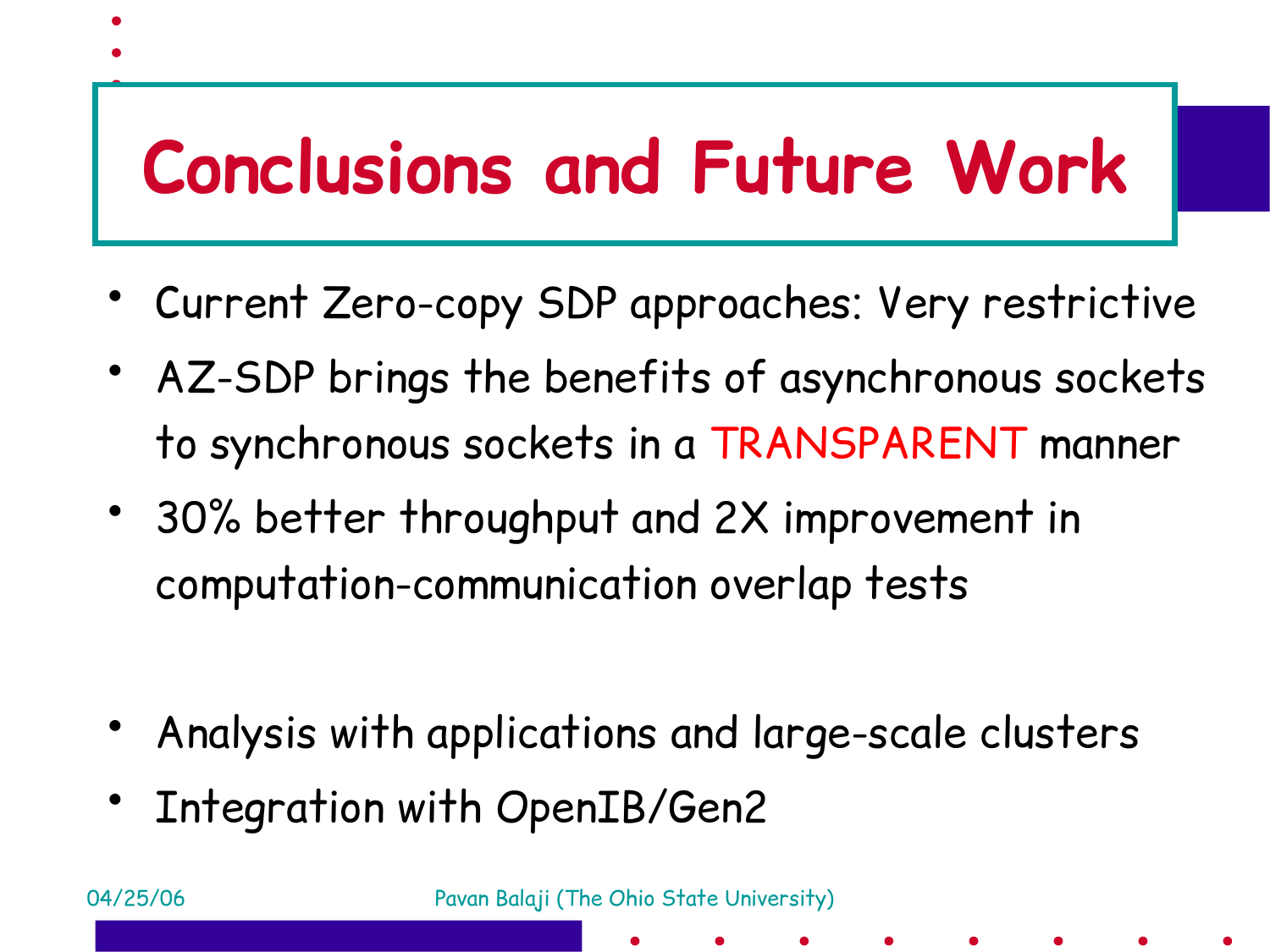

# Conclusions and Future Work
Current Zero-copy SDP approaches: Very restrictive
AZ-SDP brings the benefits of asynchronous sockets to synchronous sockets in a TRANSPARENT manner
30% better throughput and 2X improvement in computation-communication overlap tests

Analysis with applications and large-scale clusters
Integration with OpenIB/Gen2
04/25/06
Pavan Balaji (The Ohio State University)